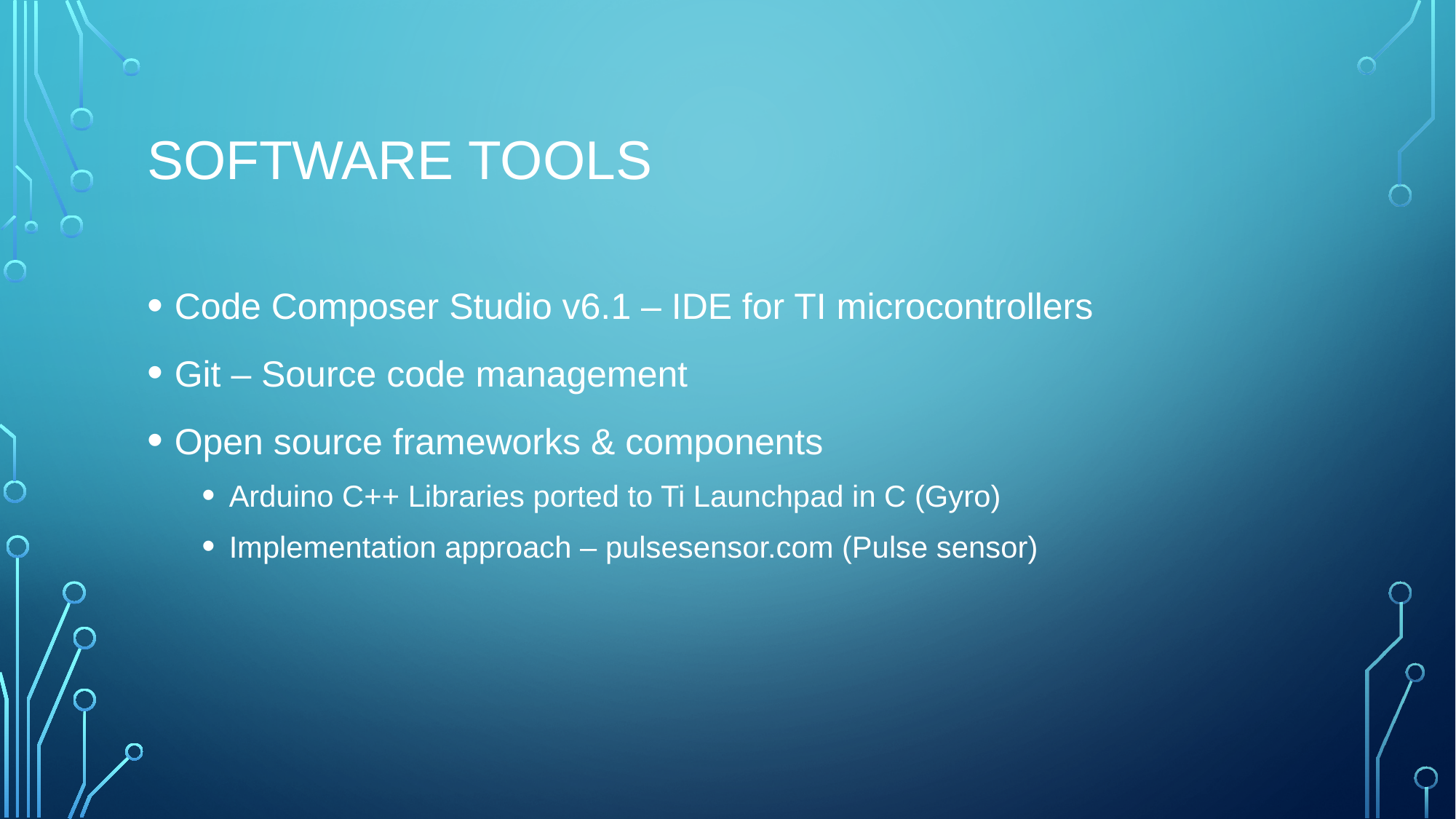

# Software tools
Code Composer Studio v6.1 – IDE for TI microcontrollers
Git – Source code management
Open source frameworks & components
Arduino C++ Libraries ported to Ti Launchpad in C (Gyro)
Implementation approach – pulsesensor.com (Pulse sensor)